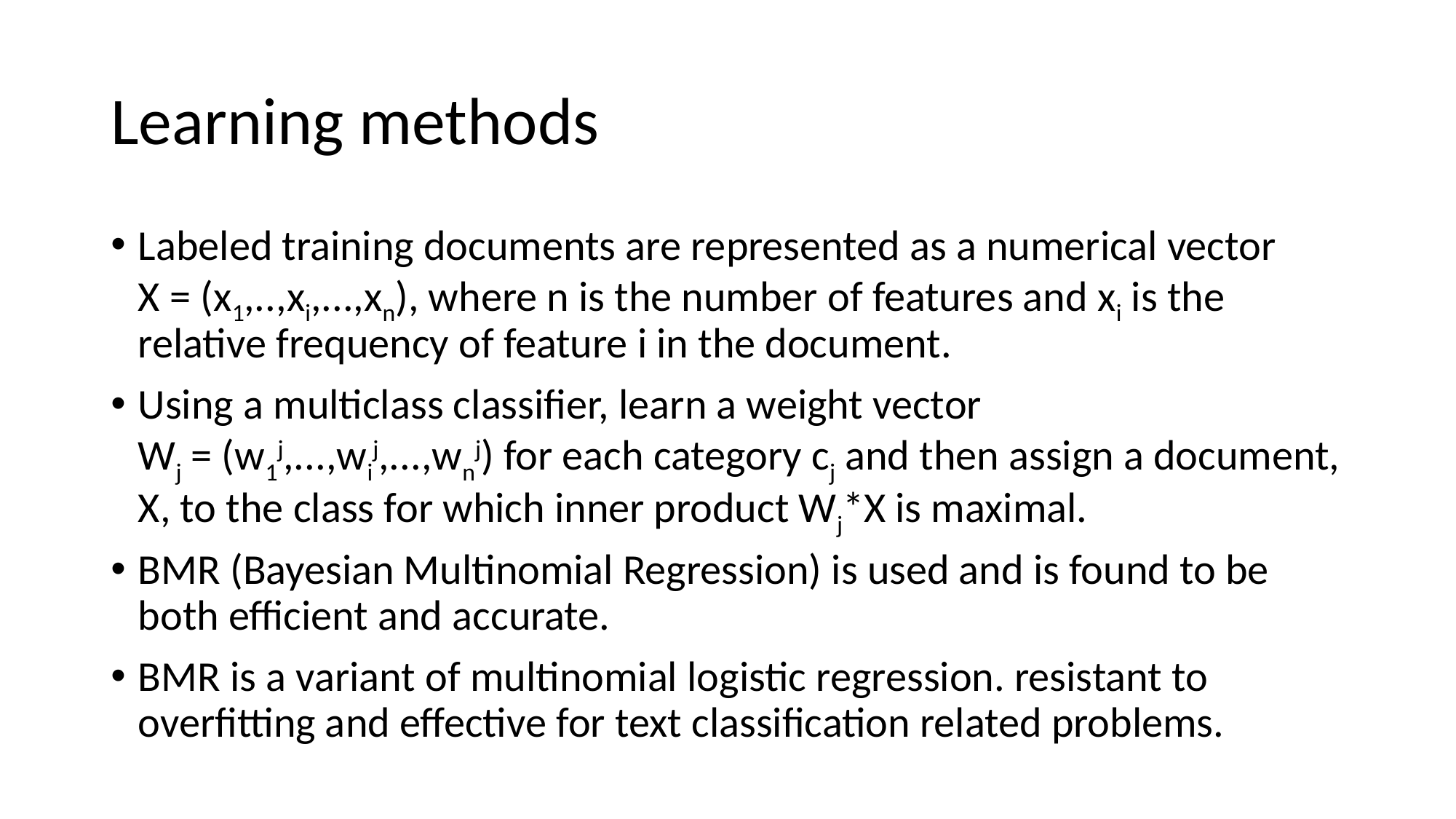

# Learning methods
Labeled training documents are represented as a numerical vector     X = (x1,..,xi,...,xn), where n is the number of features and xi is the relative frequency of feature i in the document.
Using a multiclass classifier, learn a weight vector    		           Wj = (w1j,...,wij,...,wnj) for each category cj and then assign a document, X, to the class for which inner product Wj*X is maximal.
BMR (Bayesian Multinomial Regression) is used and is found to be both efficient and accurate.
BMR is a variant of multinomial logistic regression. resistant to overfitting and effective for text classification related problems.